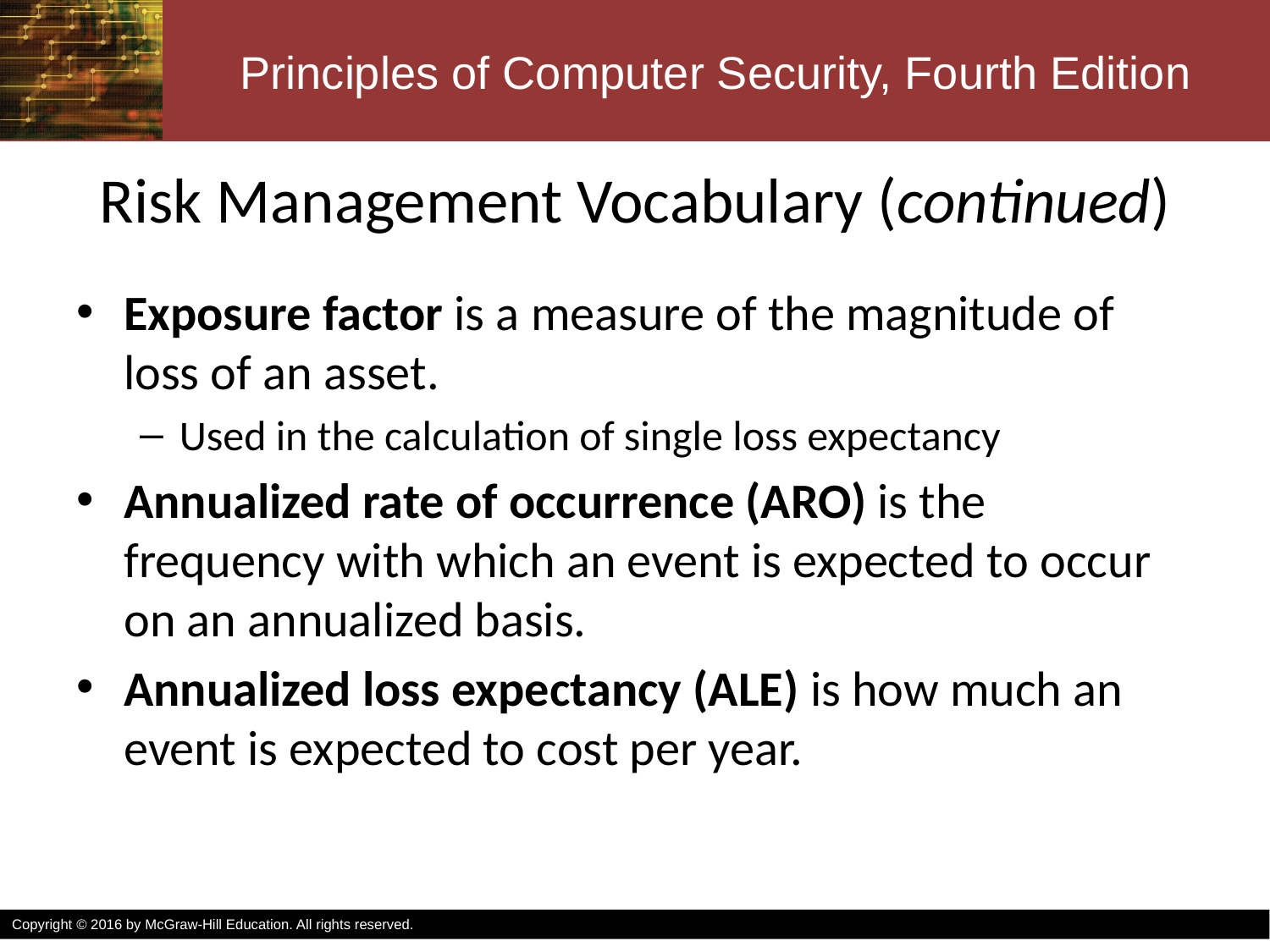

# Risk Management Vocabulary (continued)
Exposure factor is a measure of the magnitude of loss of an asset.
Used in the calculation of single loss expectancy
Annualized rate of occurrence (ARO) is the frequency with which an event is expected to occur on an annualized basis.
Annualized loss expectancy (ALE) is how much an event is expected to cost per year.